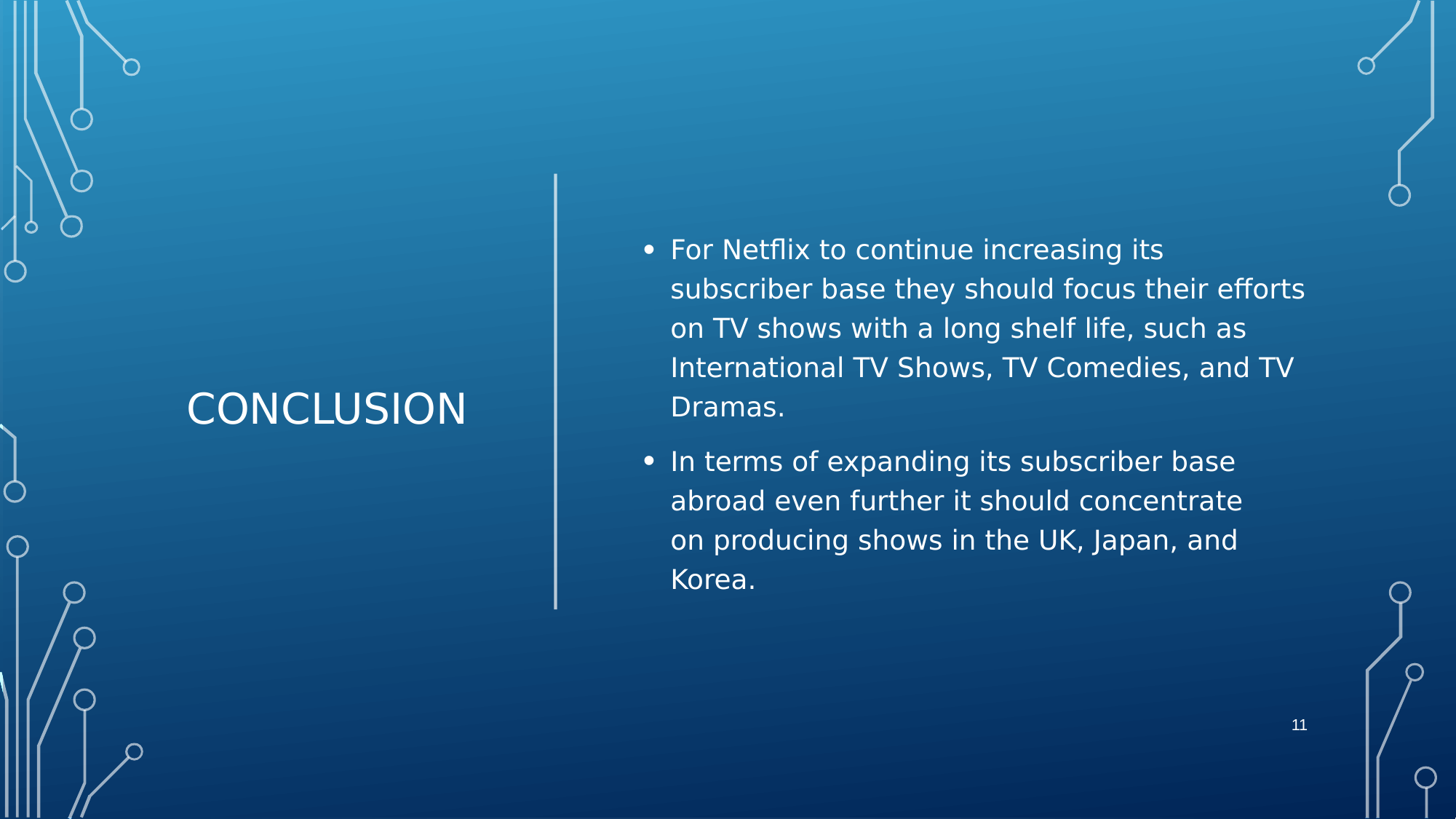

# Conclusion
For Netflix to continue increasing its subscriber base they should focus their efforts on TV shows with a long shelf life, such as International TV Shows, TV Comedies, and TV Dramas.
In terms of expanding its subscriber base abroad even further it should concentrate on producing shows in the UK, Japan, and Korea.
11